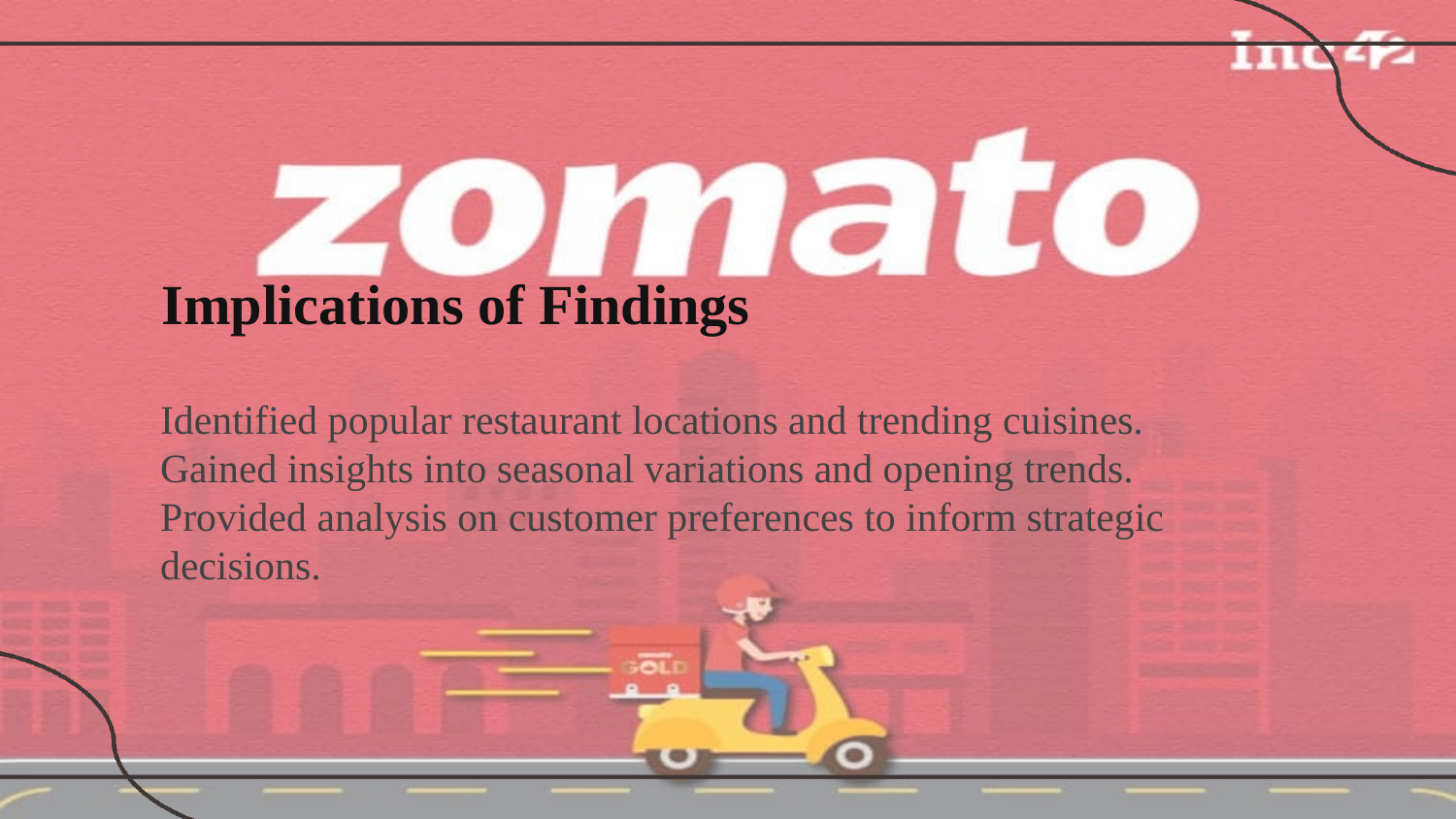

Implications of Findings
Identified popular restaurant locations and trending cuisines.
Gained insights into seasonal variations and opening trends.
Provided analysis on customer preferences to inform strategic decisions.